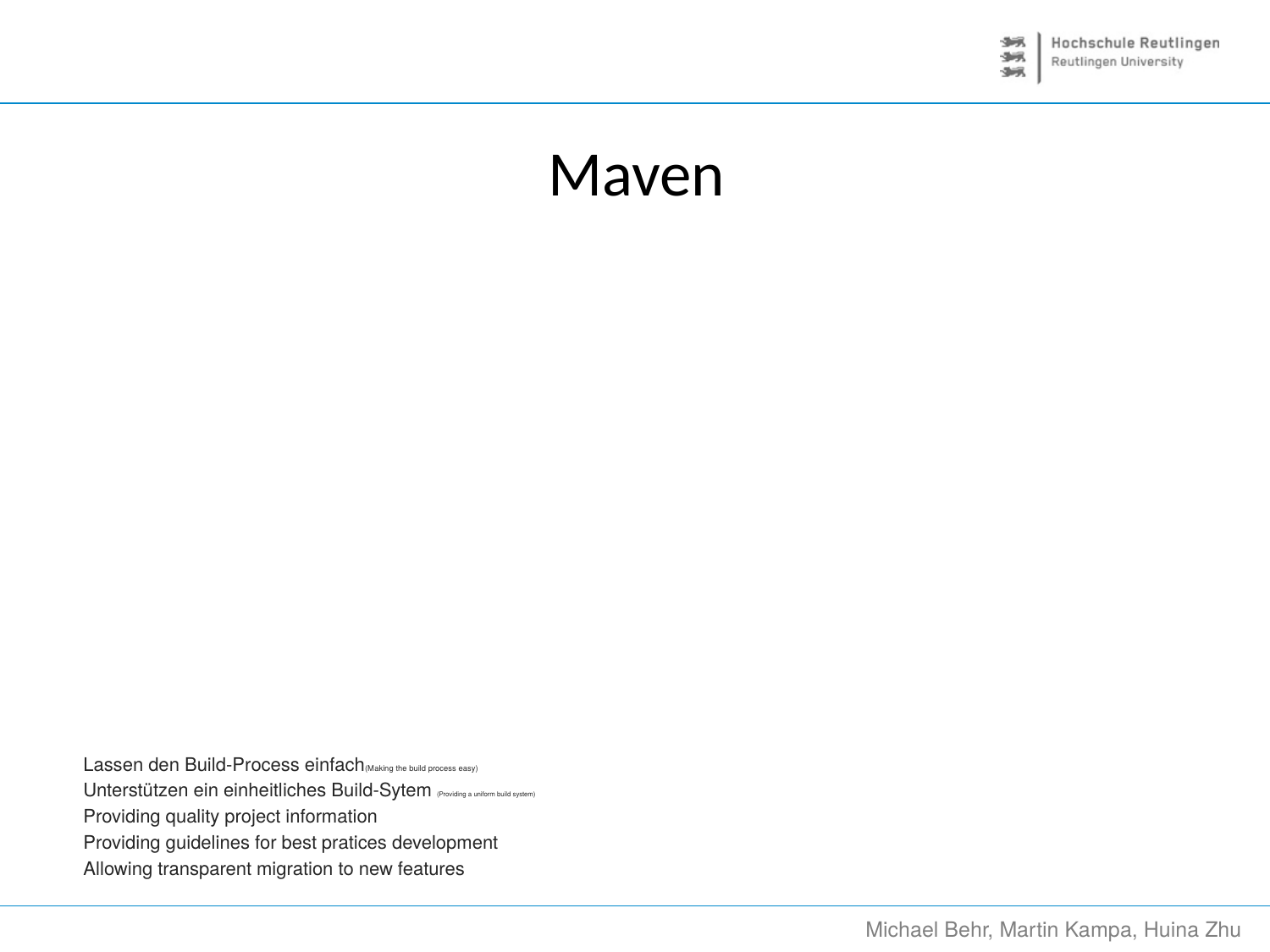

# Maven
Lassen den Build-Process einfach(Making the build process easy)
Unterstützen ein einheitliches Build-Sytem (Providing a uniform build system)
Providing quality project information
Providing guidelines for best pratices development
Allowing transparent migration to new features
Michael Behr, Martin Kampa, Huina Zhu